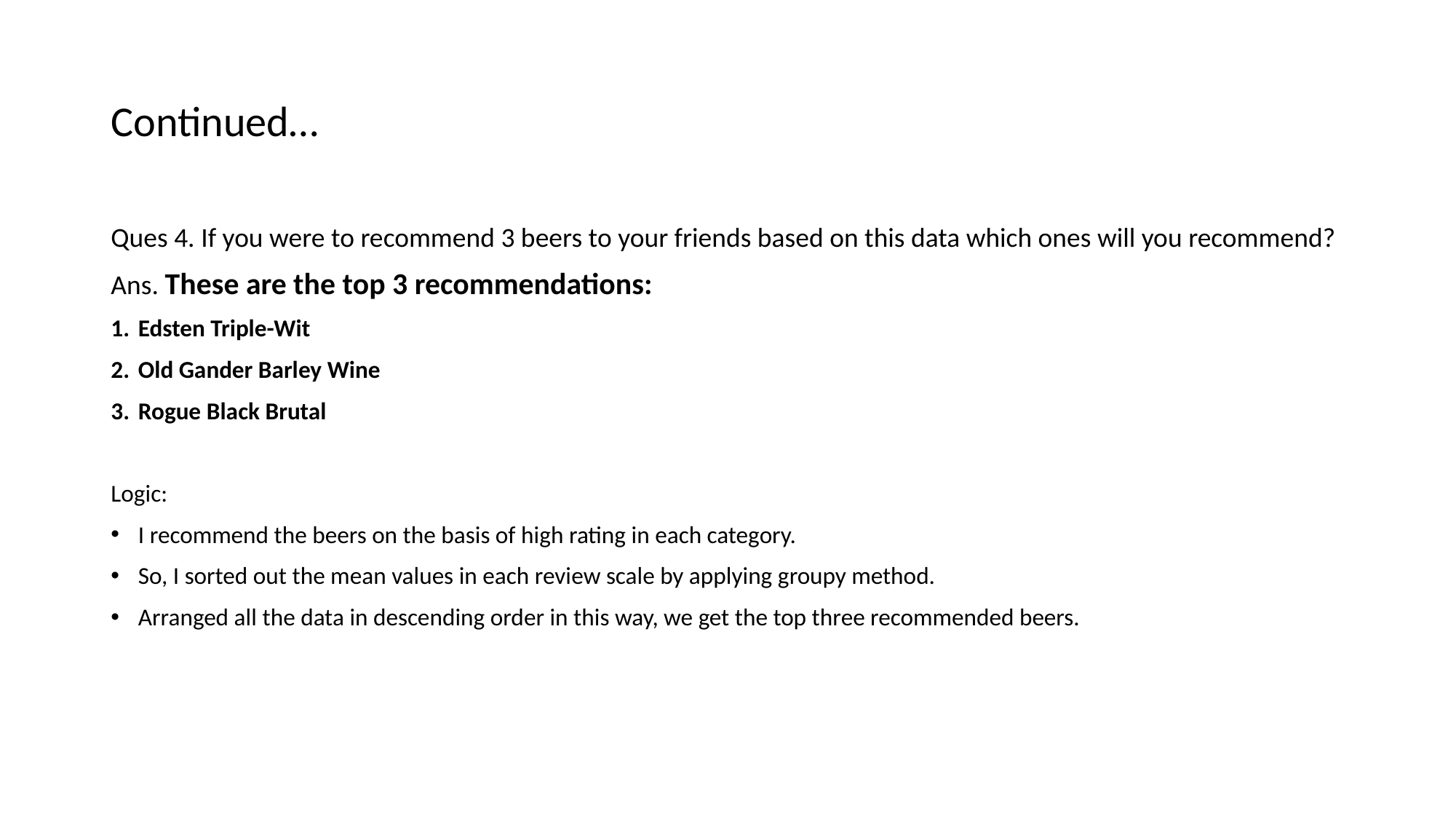

# Continued…
Ques 4. If you were to recommend 3 beers to your friends based on this data which ones will you recommend?
Ans. These are the top 3 recommendations:
Edsten Triple-Wit
Old Gander Barley Wine
Rogue Black Brutal

Logic:
I recommend the beers on the basis of high rating in each category.
So, I sorted out the mean values in each review scale by applying groupy method.
Arranged all the data in descending order in this way, we get the top three recommended beers.